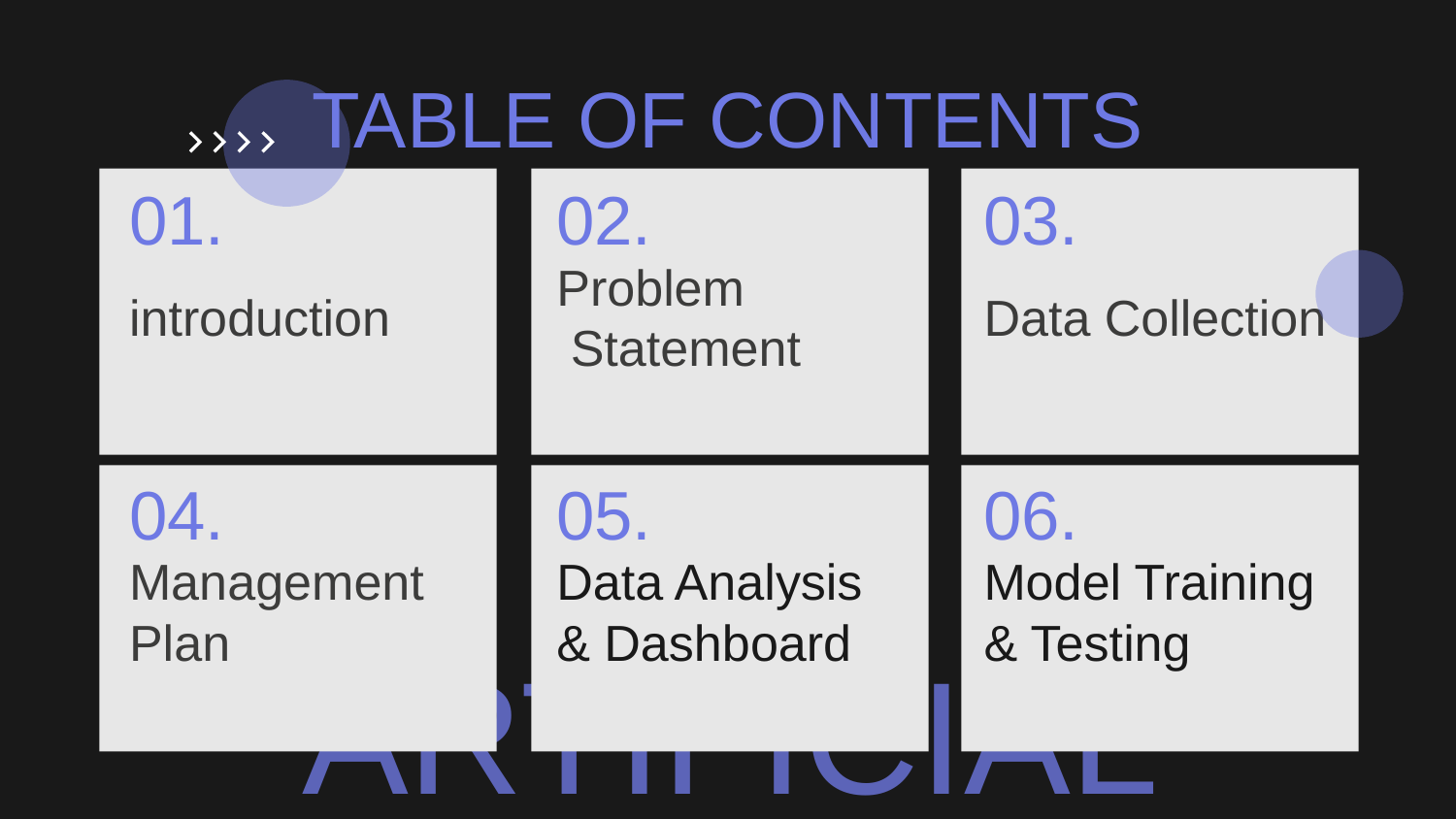

TABLE OF CONTENTS

01.
02.
03.

# introduction
Data Collection
Problem
 Statement

04.
05.
06.
Management
Plan
Data Analysis & Dashboard
Model Training & Testing